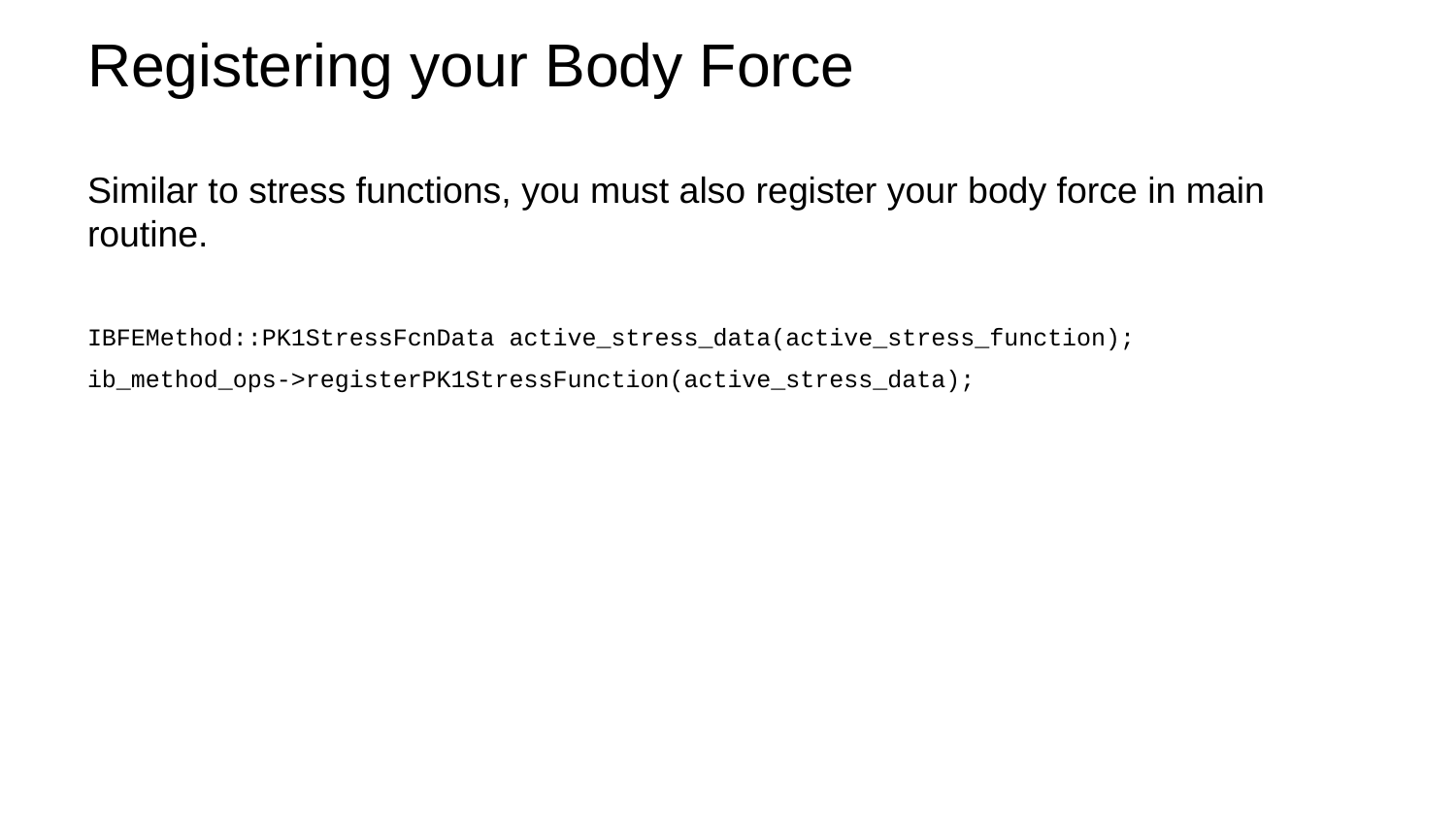

Registering your Body Force

Similar to stress functions, you must also register your body force in main routine.

IBFEMethod::PK1StressFcnData active_stress_data(active_stress_function);
ib_method_ops->registerPK1StressFunction(active_stress_data);